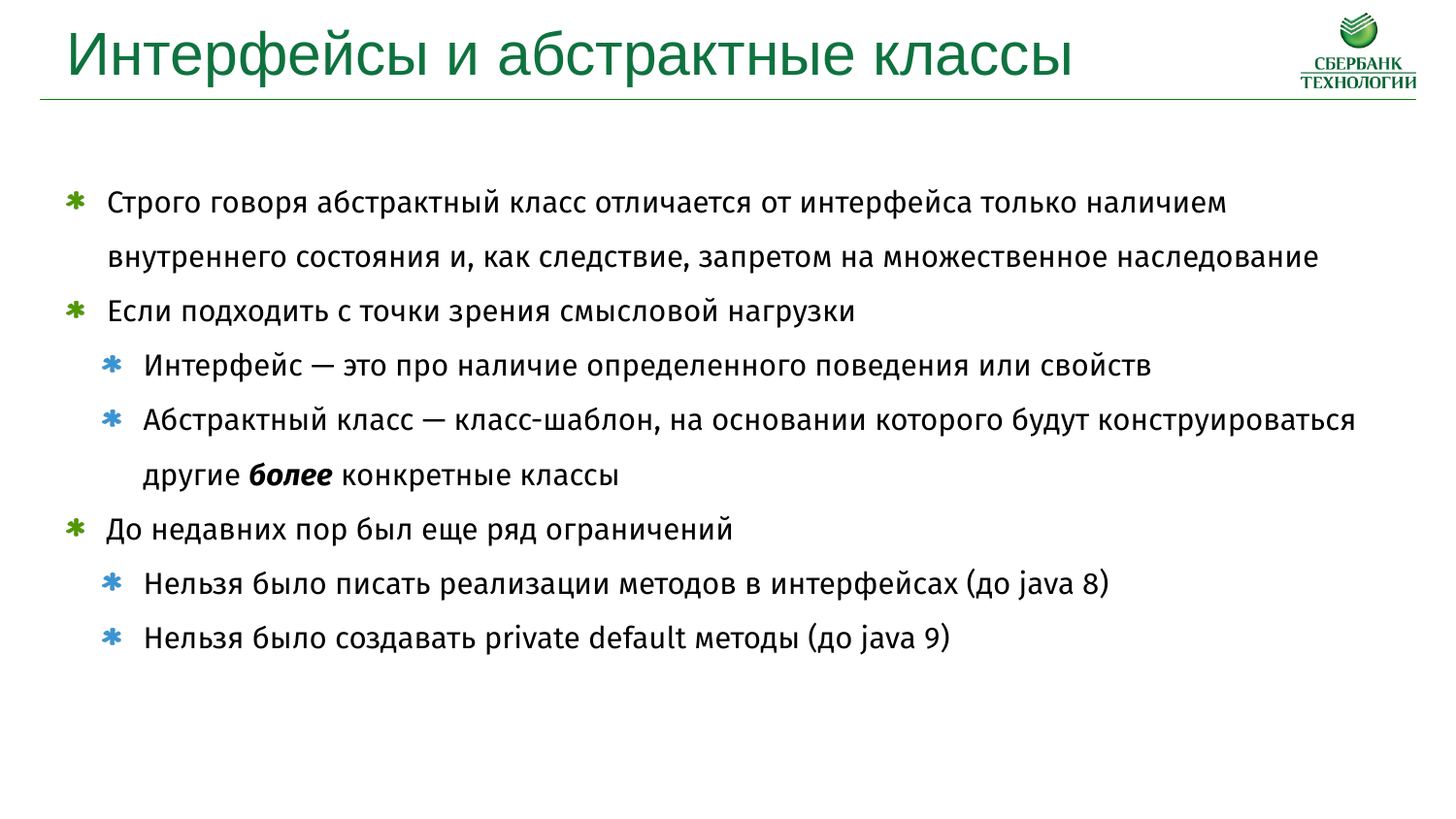

Интерфейсы и абстрактные классы
Строго говоря абстрактный класс отличается от интерфейса только наличием внутреннего состояния и, как следствие, запретом на множественное наследование
Если подходить с точки зрения смысловой нагрузки
Интерфейс — это про наличие определенного поведения или свойств
Абстрактный класс — класс-шаблон, на основании которого будут конструироваться другие более конкретные классы
До недавних пор был еще ряд ограничений
Нельзя было писать реализации методов в интерфейсах (до java 8)
Нельзя было создавать private default методы (до java 9)